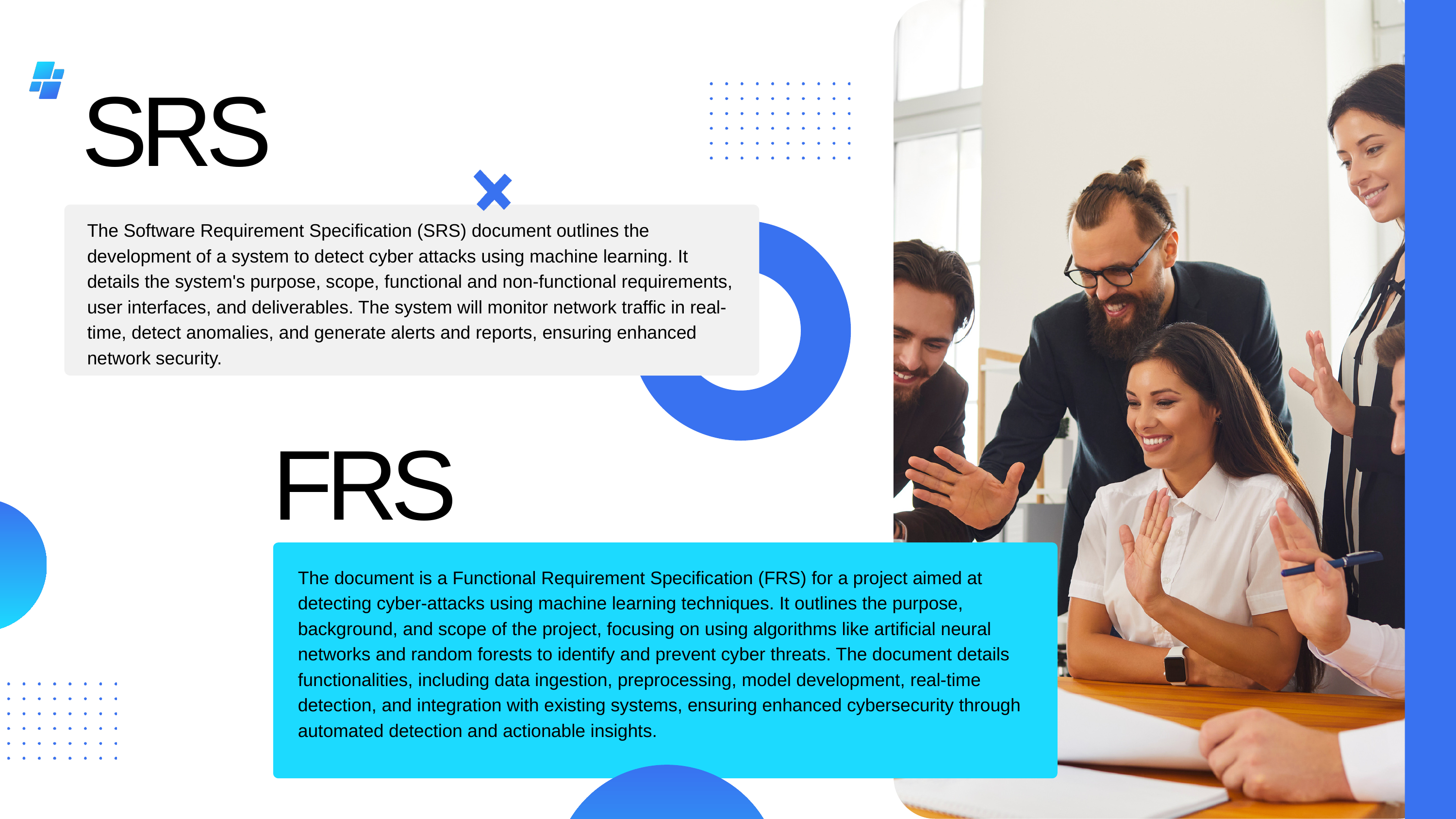

SRS

The Software Requirement Specification (SRS) document outlines the development of a system to detect cyber attacks using machine learning. It details the system's purpose, scope, functional and non-functional requirements, user interfaces, and deliverables. The system will monitor network traffic in real-time, detect anomalies, and generate alerts and reports, ensuring enhanced network security.

FRS

The document is a Functional Requirement Specification (FRS) for a project aimed at detecting cyber-attacks using machine learning techniques. It outlines the purpose, background, and scope of the project, focusing on using algorithms like artificial neural networks and random forests to identify and prevent cyber threats. The document details functionalities, including data ingestion, preprocessing, model development, real-time detection, and integration with existing systems, ensuring enhanced cybersecurity through automated detection and actionable insights.